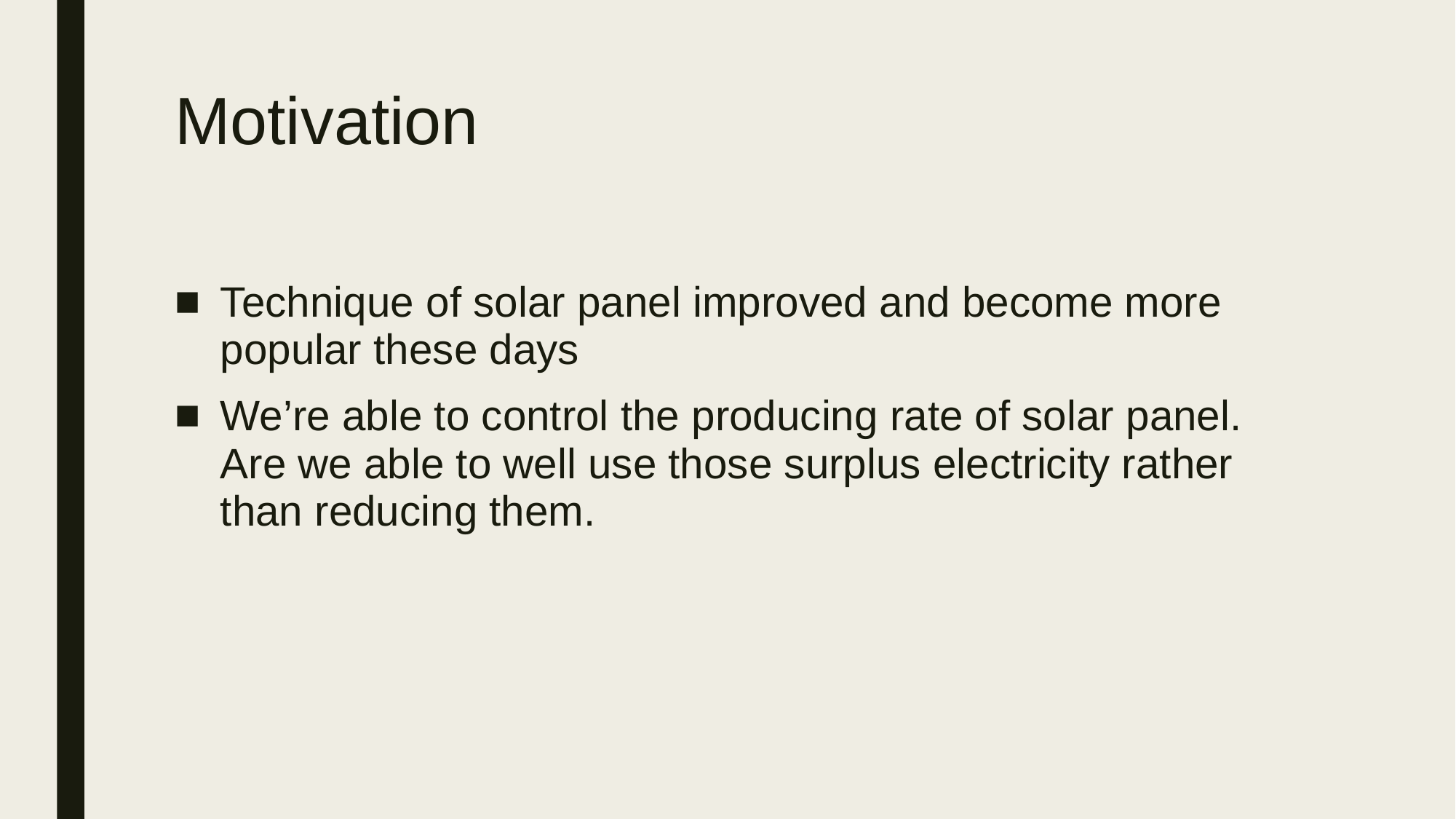

# Motivation
Technique of solar panel improved and become more popular these days
We’re able to control the producing rate of solar panel. Are we able to well use those surplus electricity rather than reducing them.